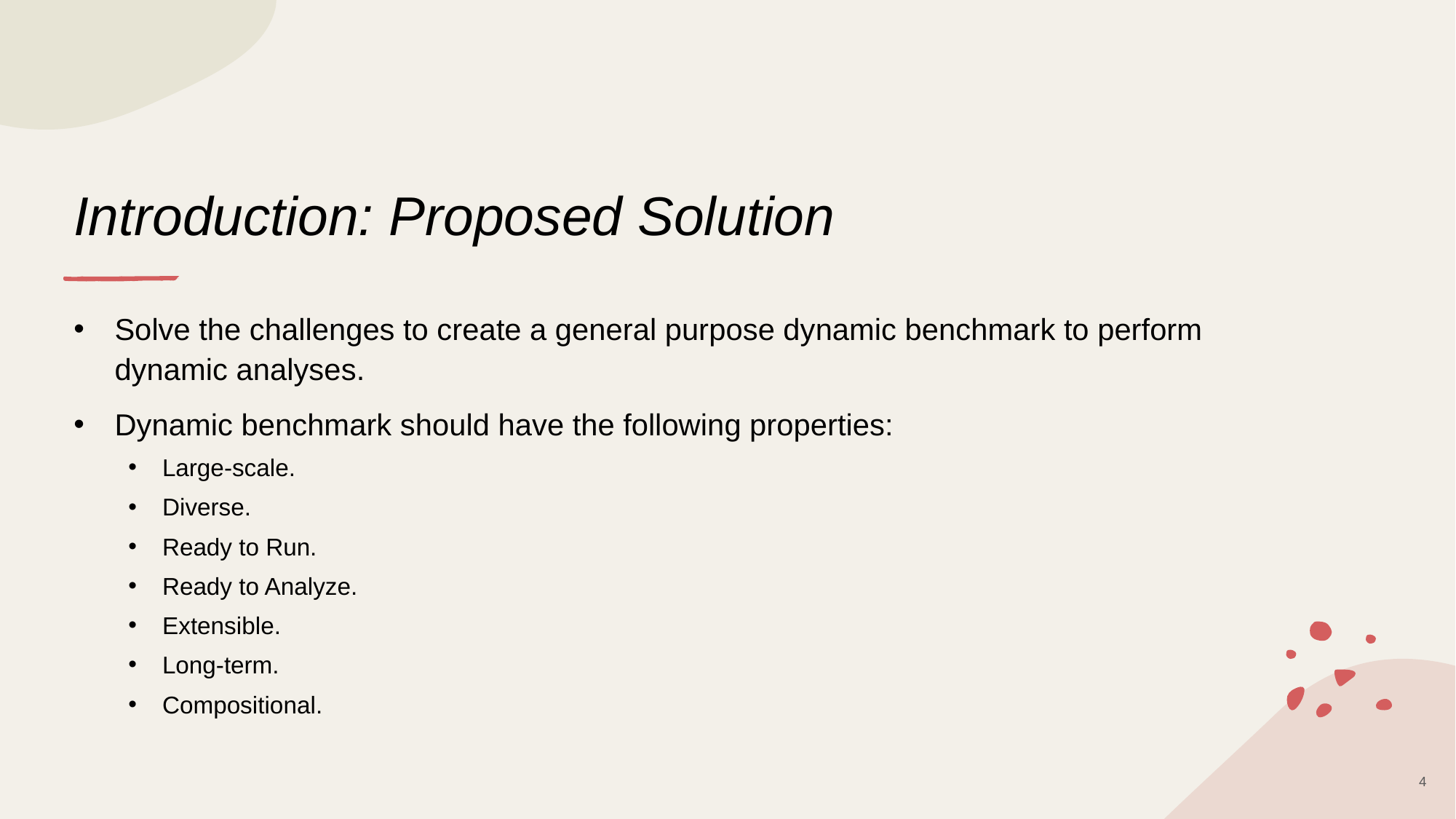

# Introduction: Proposed Solution
Solve the challenges to create a general purpose dynamic benchmark to perform dynamic analyses.
Dynamic benchmark should have the following properties:
Large-scale.
Diverse.
Ready to Run.
Ready to Analyze.
Extensible.
Long-term.
Compositional.
4